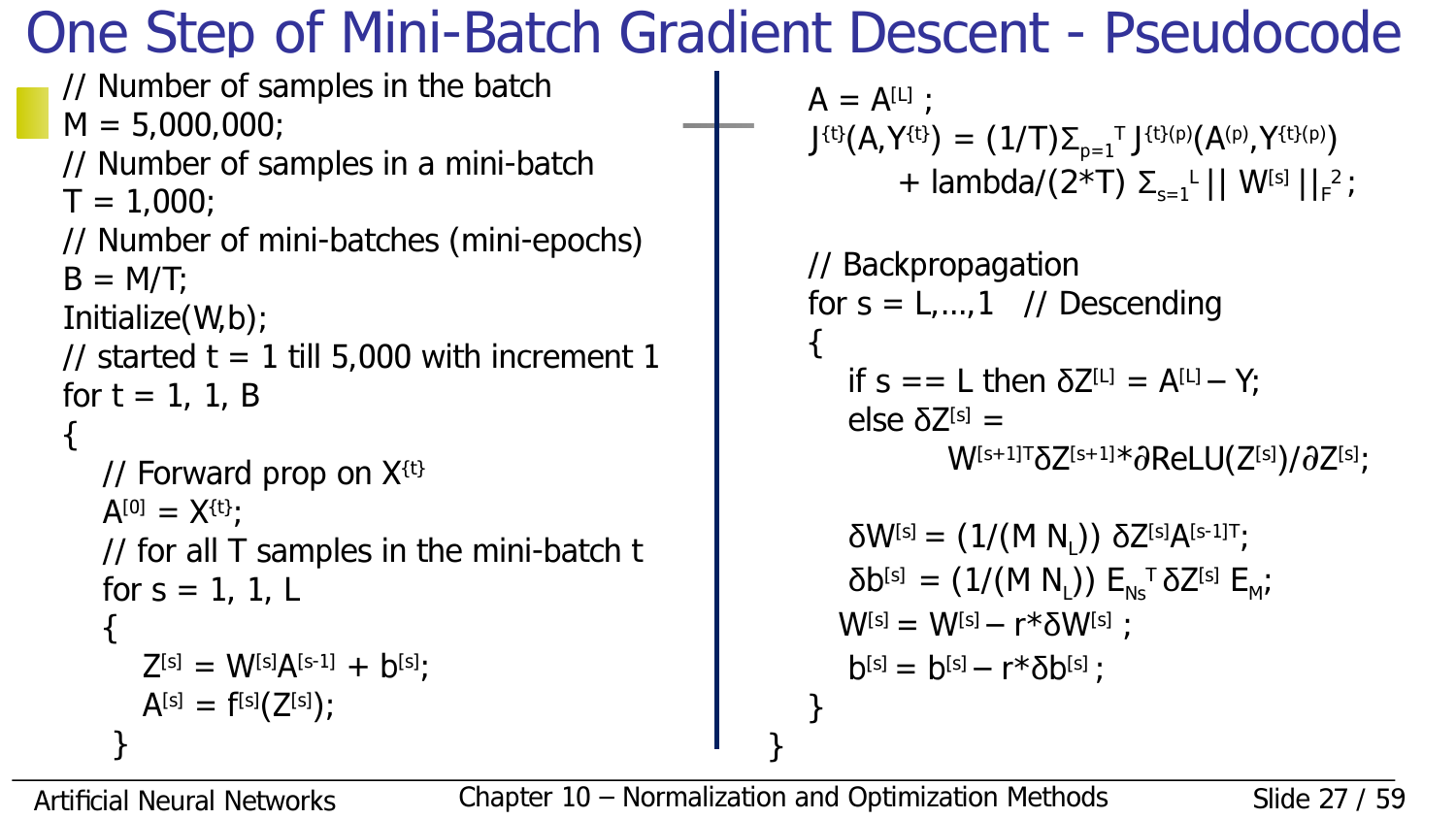

# One Step of Mini-Batch Gradient Descent - Pseudocode
// Number of samples in the batch
M = 5,000,000;
// Number of samples in a mini-batch
T = 1,000;
// Number of mini-batches (mini-epochs)
B = M/T;
Initialize(W,b);
// started t = 1 till 5,000 with increment 1
for t = 1, 1, B
{
    // Forward prop on X{t}
    A[0] = X{t};
    // for all T samples in the mini-batch t
    for s = 1, 1, L
    {
        Z[s] = W[s]A[s-1] + b[s];
        A[s] = f[s](Z[s]);
     }

    A = A[L] ;
    J{t}(A,Y{t}) = (1/T)Σp=1T J{t}(p)(A(p),Y{t}(p))
             + lambda/(2*T) Σs=1L || W[s] ||F2 ;

    // Backpropagation
    for s = L,…,1   // Descending
    {
        if s == L then δZ[L] = A[L] – Y;
        else δZ[s] =
                  W[s+1]TδZ[s+1]*∂ReLU(Z[s])/∂Z[s];

        δW[s] = (1/(M NL)) δZ[s]A[s-1]T;
        δb[s]  = (1/(M NL)) ENsT δZ[s] EM;
            W[s] = W[s] – r*δW[s] ;
        b[s] = b[s] – r*δb[s] ;
    }
}